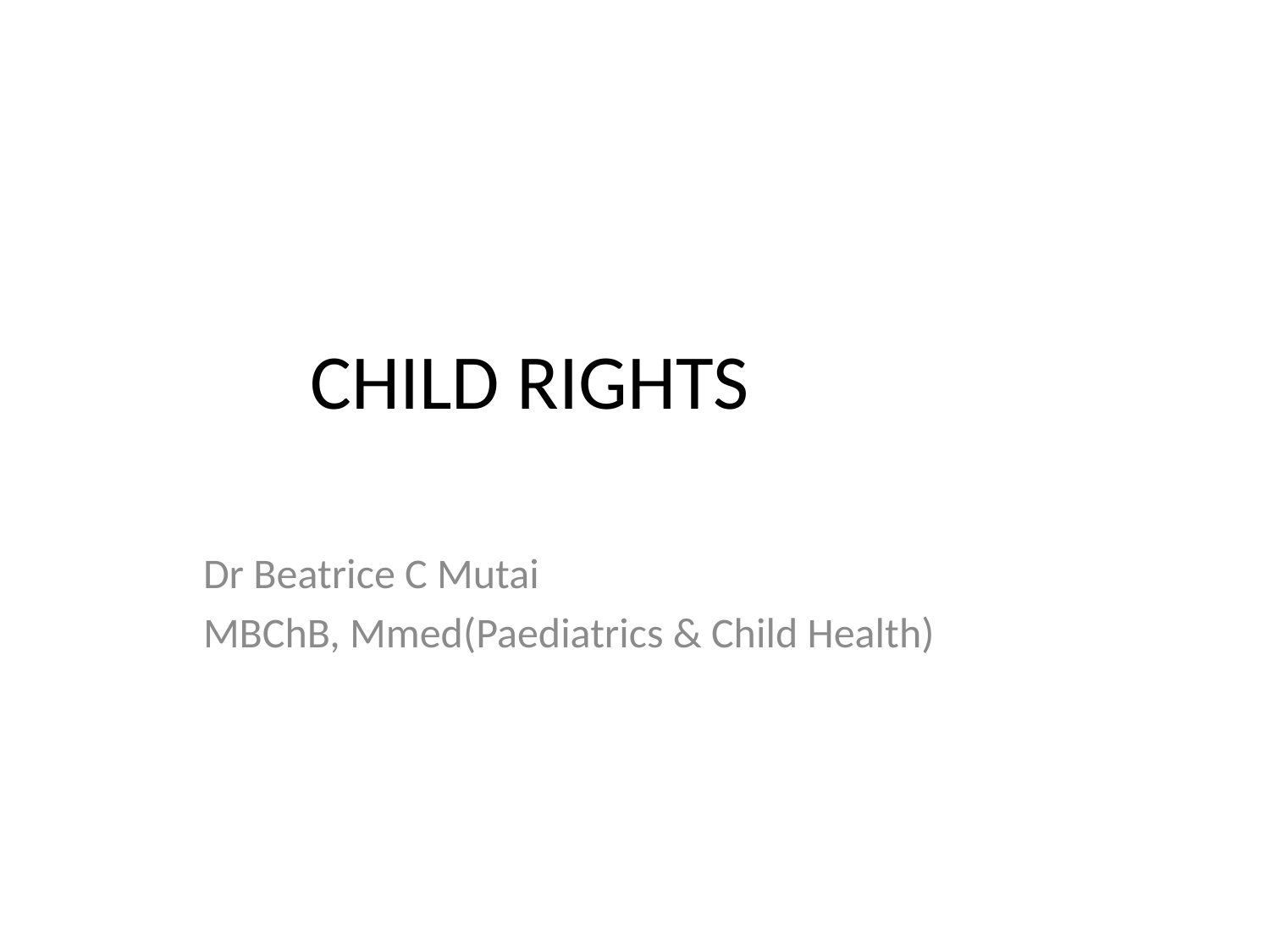

# CHILD RIGHTS
Dr Beatrice C Mutai
MBChB, Mmed(Paediatrics & Child Health)